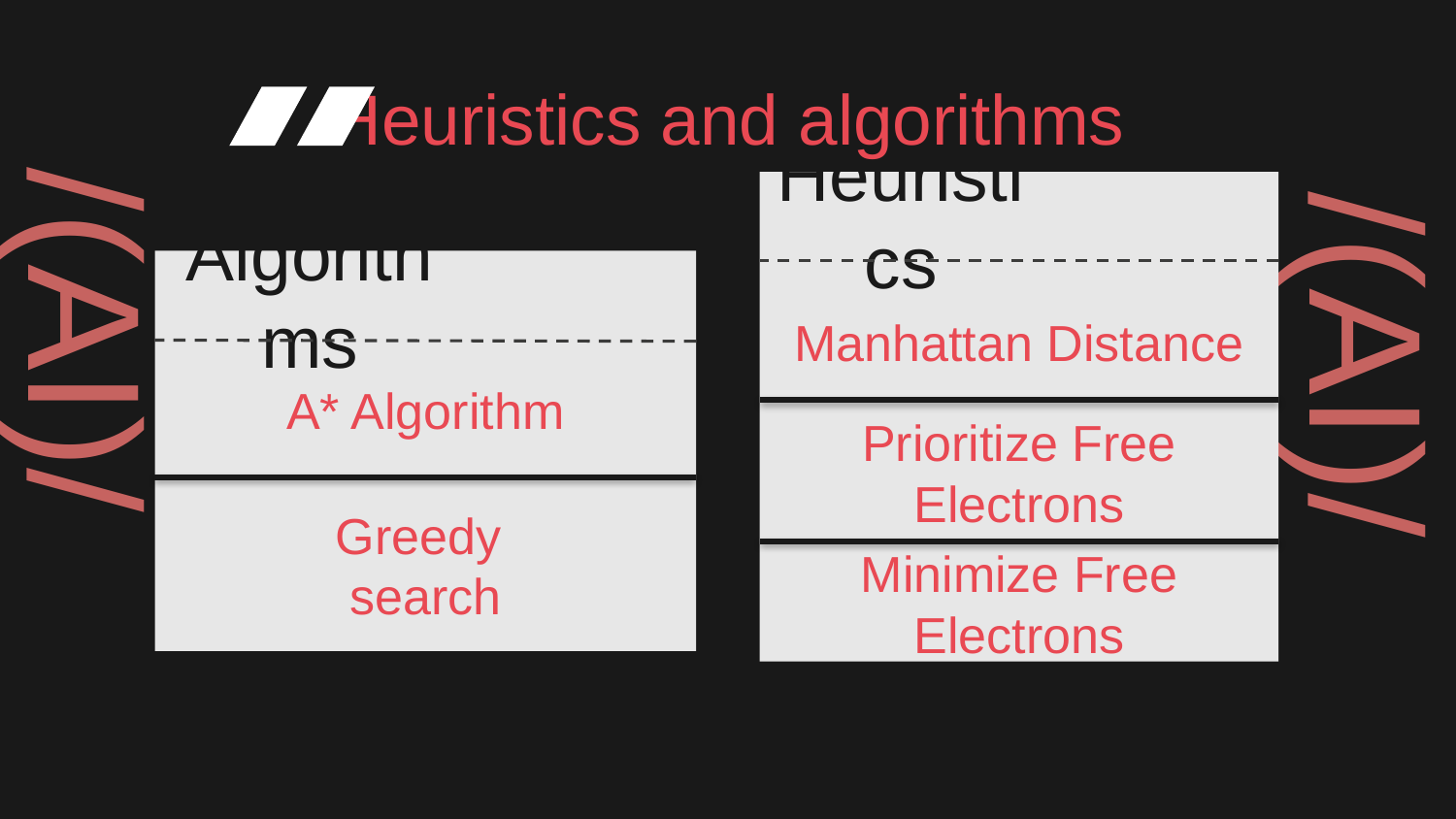

Heuristics and algorithms

Heuristics

Algorithms
Manhattan Distance
A* Algorithm
Prioritize Free Electrons
Greedy  search
Minimize Free Electrons